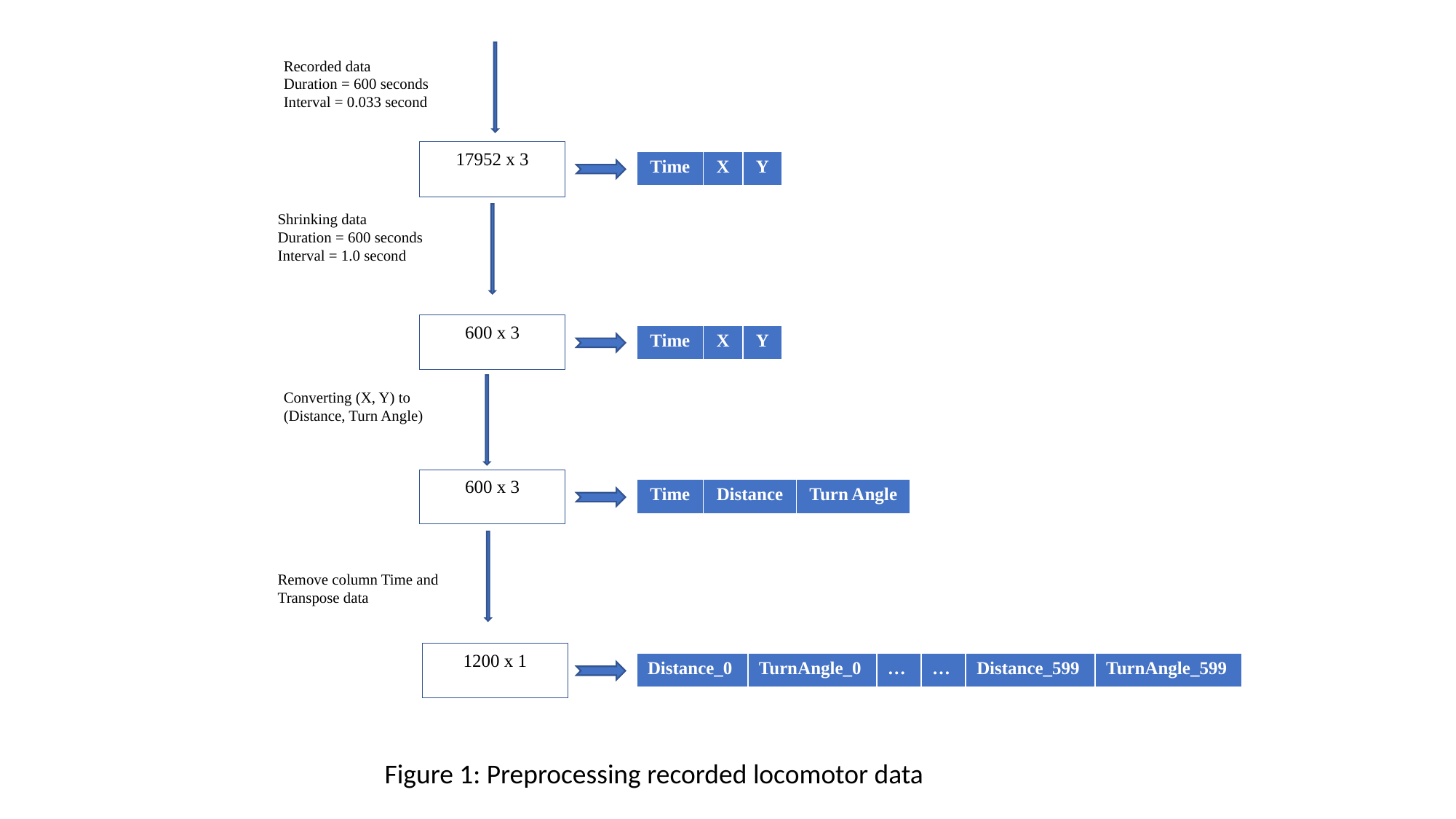

Recorded data
Duration = 600 seconds
Interval = 0.033 second

17952 x 3

| Time | X | Y |
| --- | --- | --- |

Shrinking data
Duration = 600 seconds
Interval = 1.0 second

600 x 3

| Time | X | Y |
| --- | --- | --- |

Converting (X, Y) to
(Distance, Turn Angle)

600 x 3

| Time | Distance | Turn Angle |
| --- | --- | --- |

Remove column Time and
Transpose data
1200 x 1

| Distance\_0 | TurnAngle\_0 | … | … | Distance\_599 | TurnAngle\_599 |
| --- | --- | --- | --- | --- | --- |

Figure 1: Preprocessing recorded locomotor data